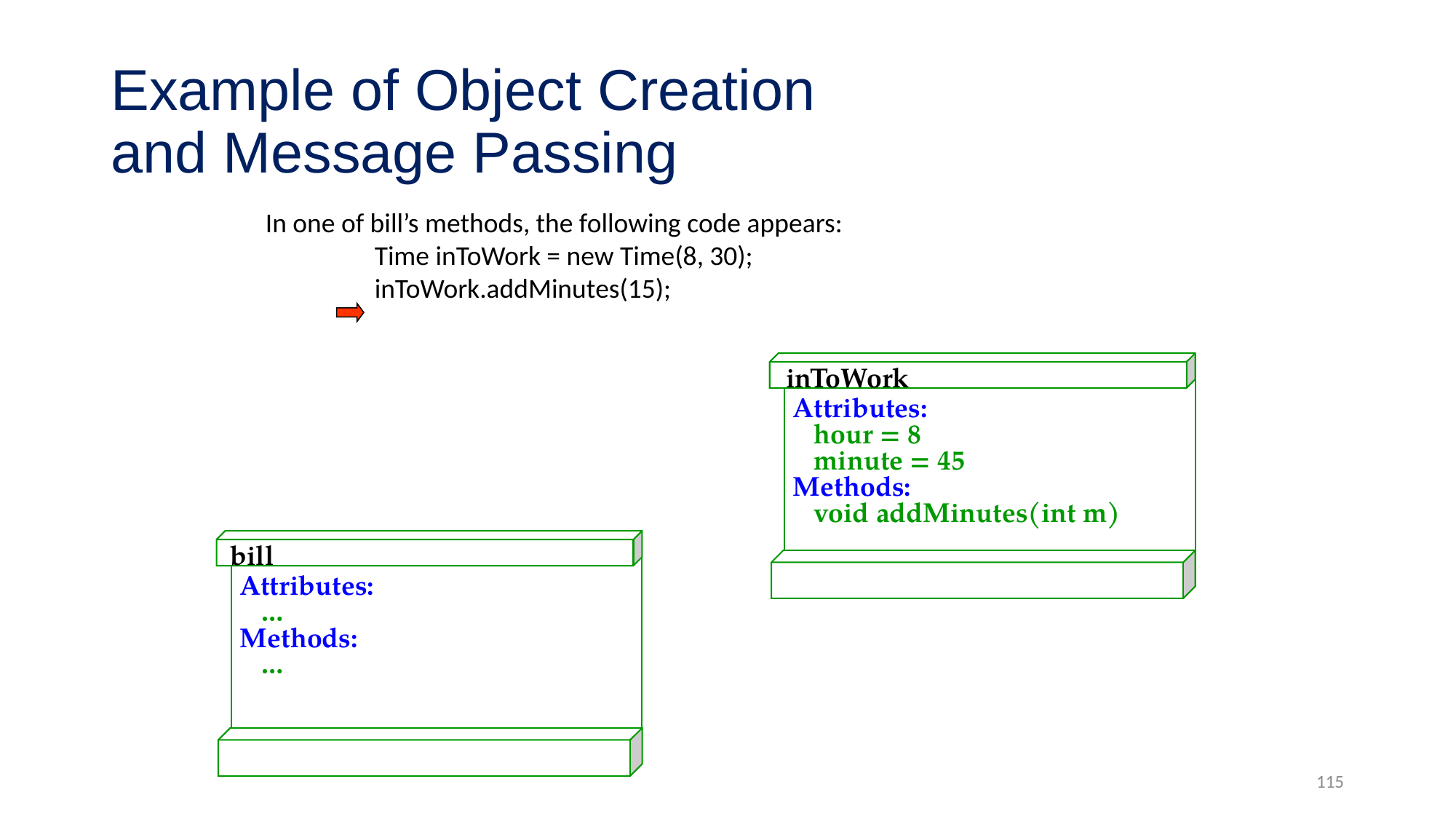

# Example of Object Creation and Message Passing
In one of bill’s methods, the following code appears:
	Time inToWork = new Time(8, 30);
	inToWork.addMinutes(15);

inToWork

Attributes:
   hour = 8
   minute = 45
Methods:
   void addMinutes(int m)

bill

Attributes:
   …
Methods:
   …

115